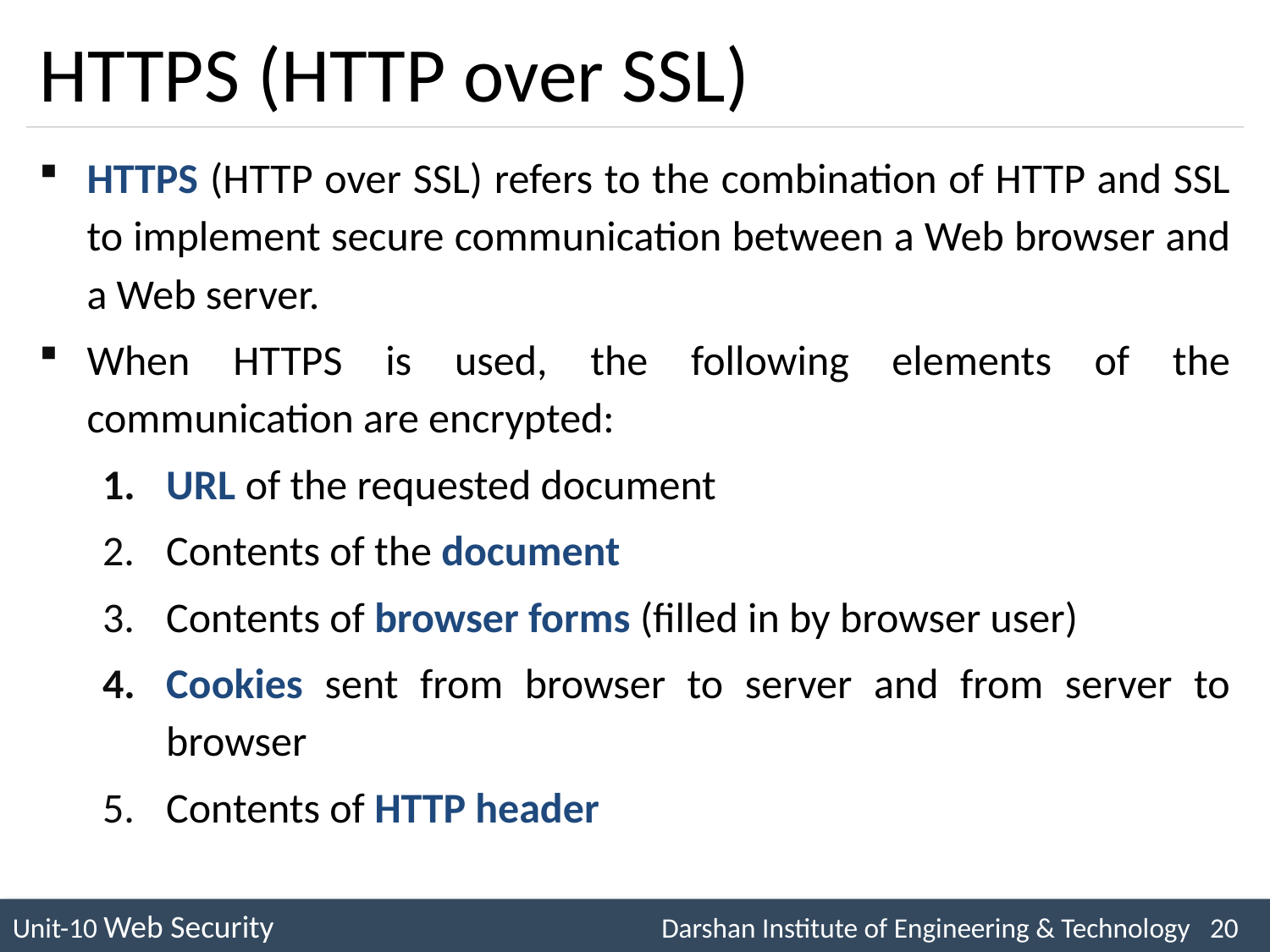

# HTTPS (HTTP over SSL)
HTTPS (HTTP over SSL) refers to the combination of HTTP and SSL to implement secure communication between a Web browser and a Web server.
When HTTPS is used, the following elements of the communication are encrypted:
URL of the requested document
Contents of the document
Contents of browser forms (filled in by browser user)
Cookies sent from browser to server and from server to browser
Contents of HTTP header